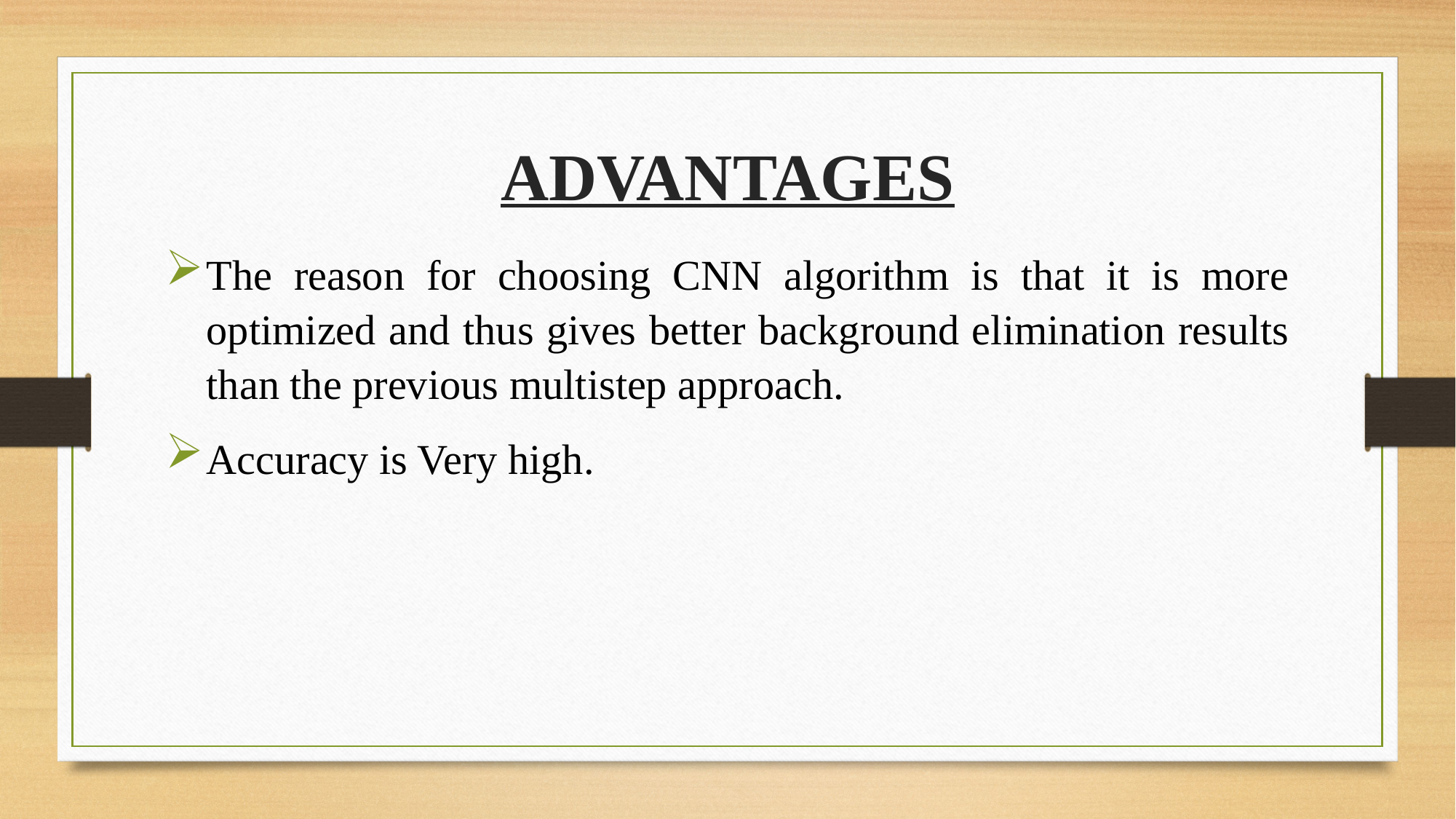

# ADVANTAGES
The reason for choosing CNN algorithm is that it is more optimized and thus gives better background elimination results than the previous multistep approach.
Accuracy is Very high.